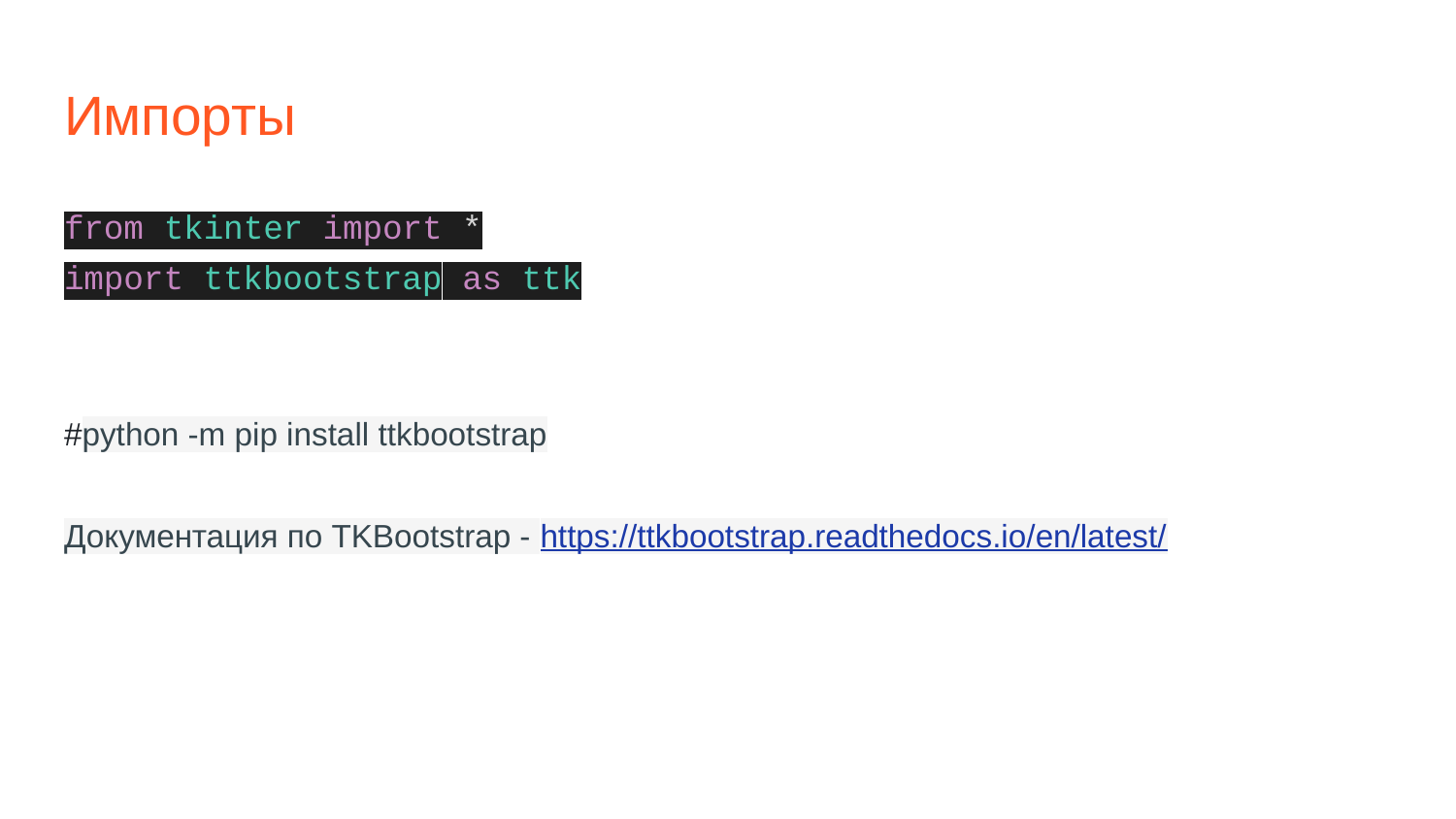

# Импорты
from tkinter import *
import ttkbootstrap as ttk

#python -m pip install ttkbootstrap

Документация по TKBootstrap - https://ttkbootstrap.readthedocs.io/en/latest/